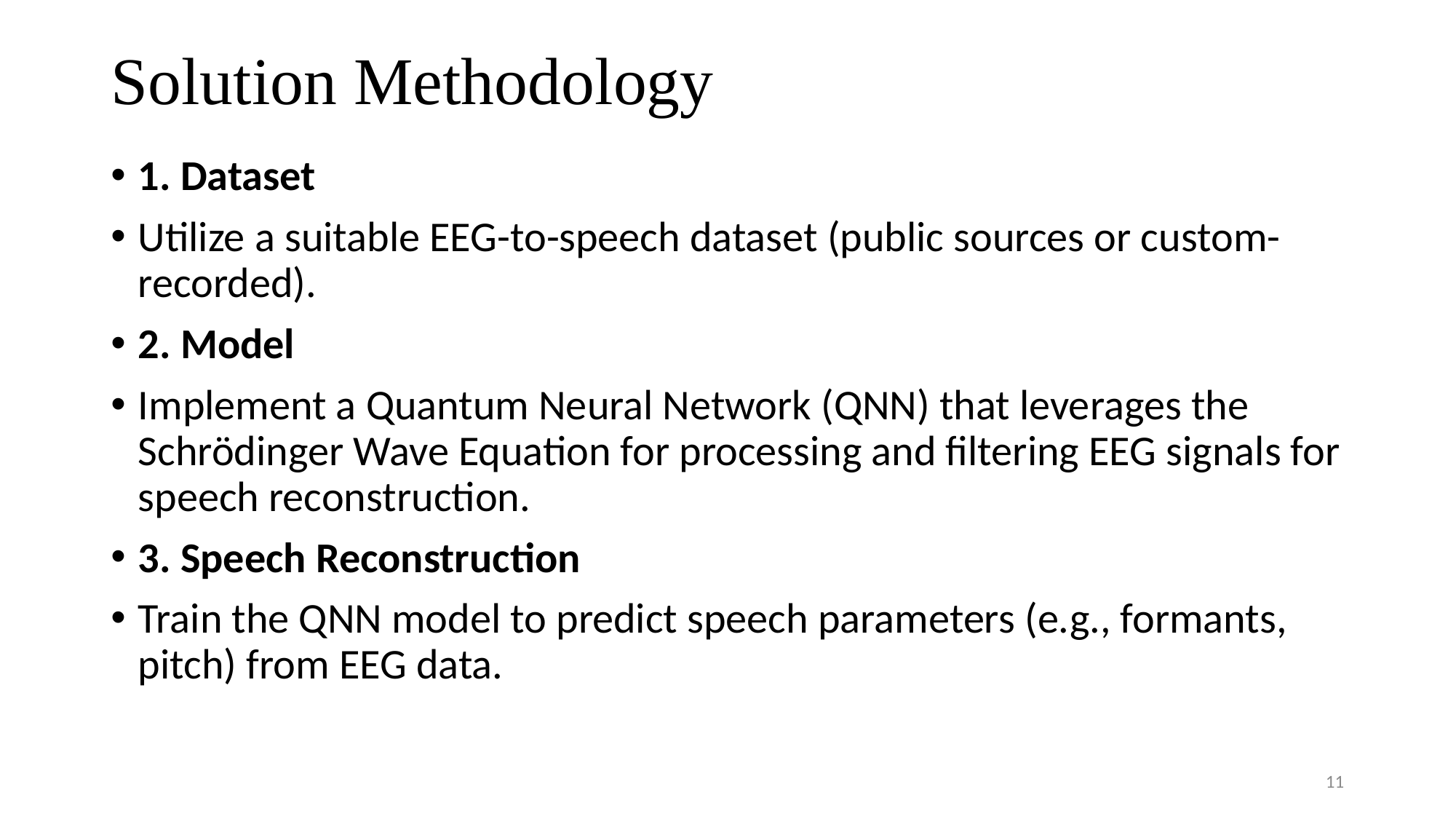

# Solution Methodology
1. Dataset
Utilize a suitable EEG-to-speech dataset (public sources or custom-recorded).
2. Model
Implement a Quantum Neural Network (QNN) that leverages the Schrödinger Wave Equation for processing and filtering EEG signals for speech reconstruction.
3. Speech Reconstruction
Train the QNN model to predict speech parameters (e.g., formants, pitch) from EEG data.

11